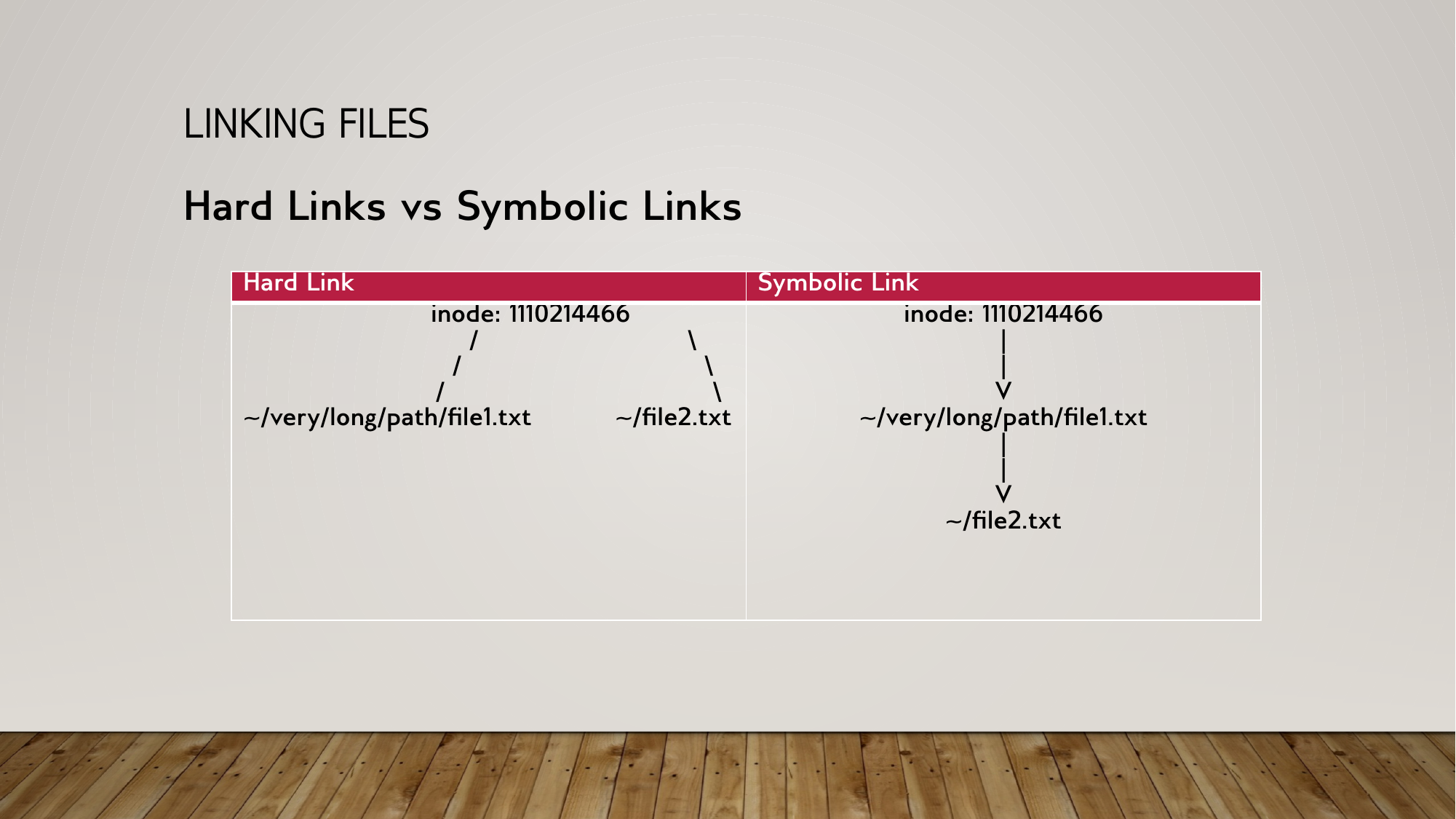

Linking files
Hard Links vs Symbolic Links
| Hard Link | Symbolic Link |
| --- | --- |
| inode: 1110214466 / \ / \ / \ ~/very/long/path/file1.txt ~/file2.txt | inode: 1110214466 | | V ~/very/long/path/file1.txt | | V ~/file2.txt |